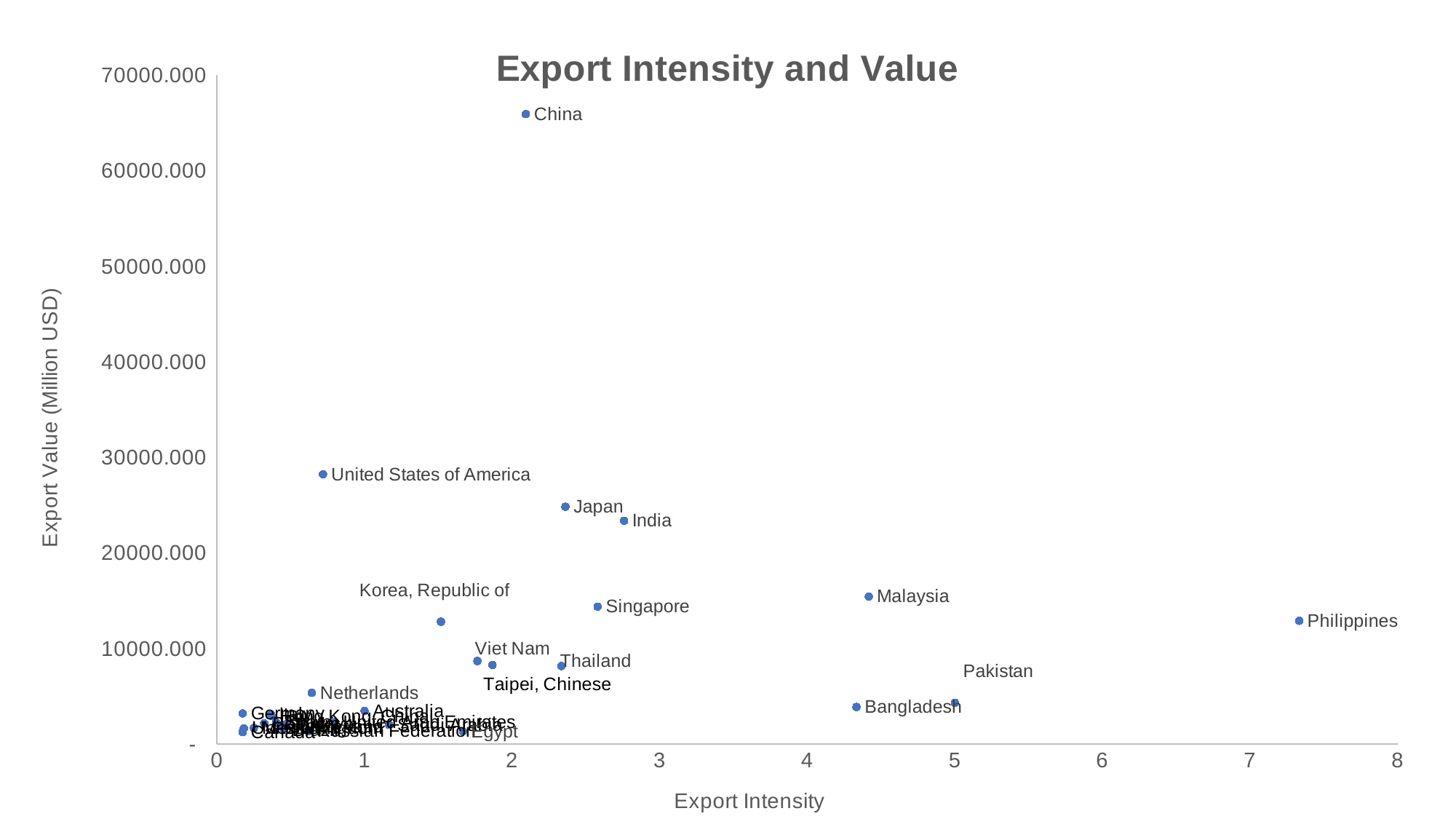

### Chart: Export Intensity and Value

| Category | Export Value  |
|---|---|